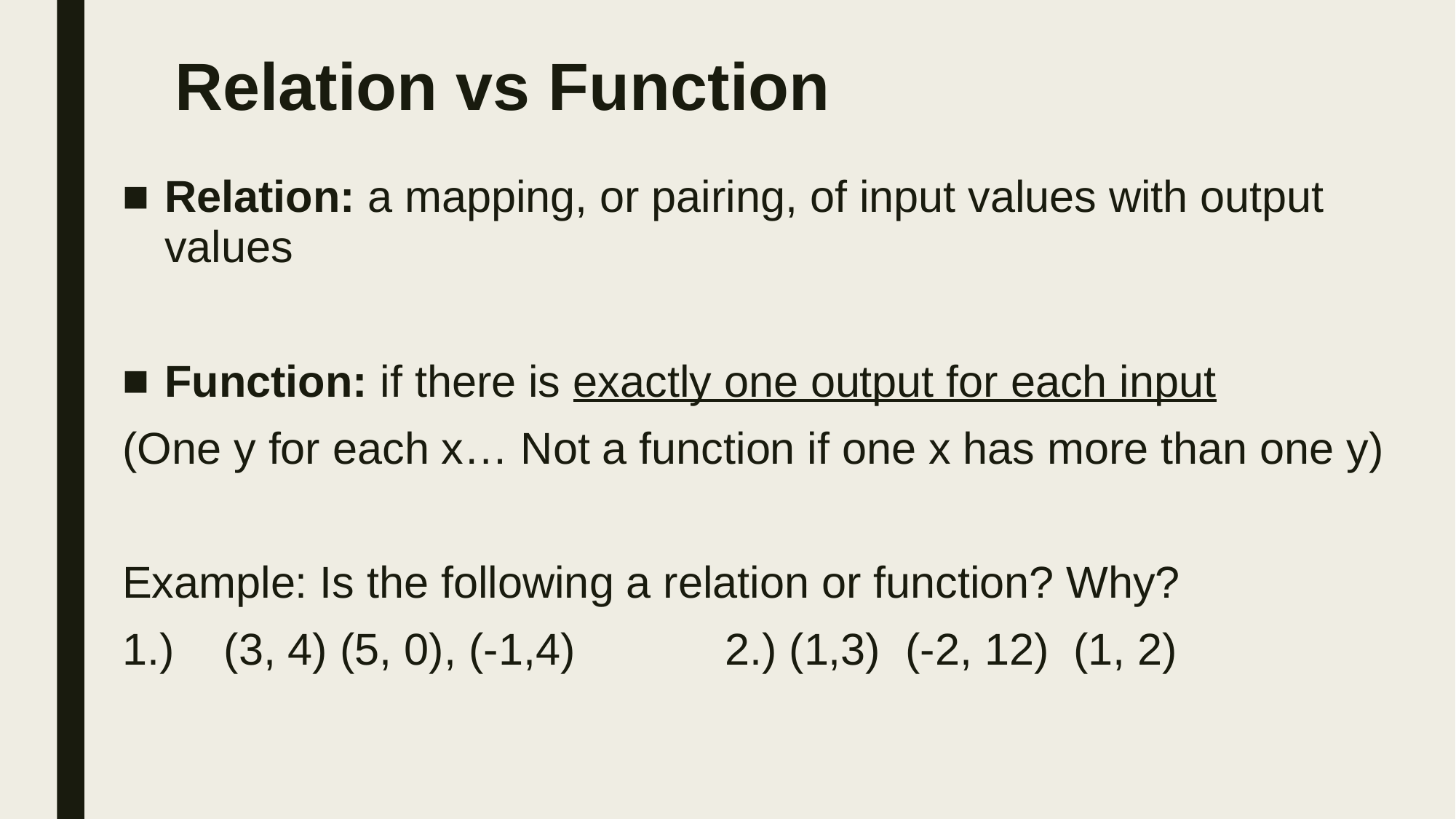

# Relation vs Function
Relation: a mapping, or pairing, of input values with output values

Function: if there is exactly one output for each input
(One y for each x… Not a function if one x has more than one y)

Example: Is the following a relation or function? Why?
1.)    (3, 4) (5, 0), (-1,4)		2.) (1,3)  (-2, 12)  (1, 2)